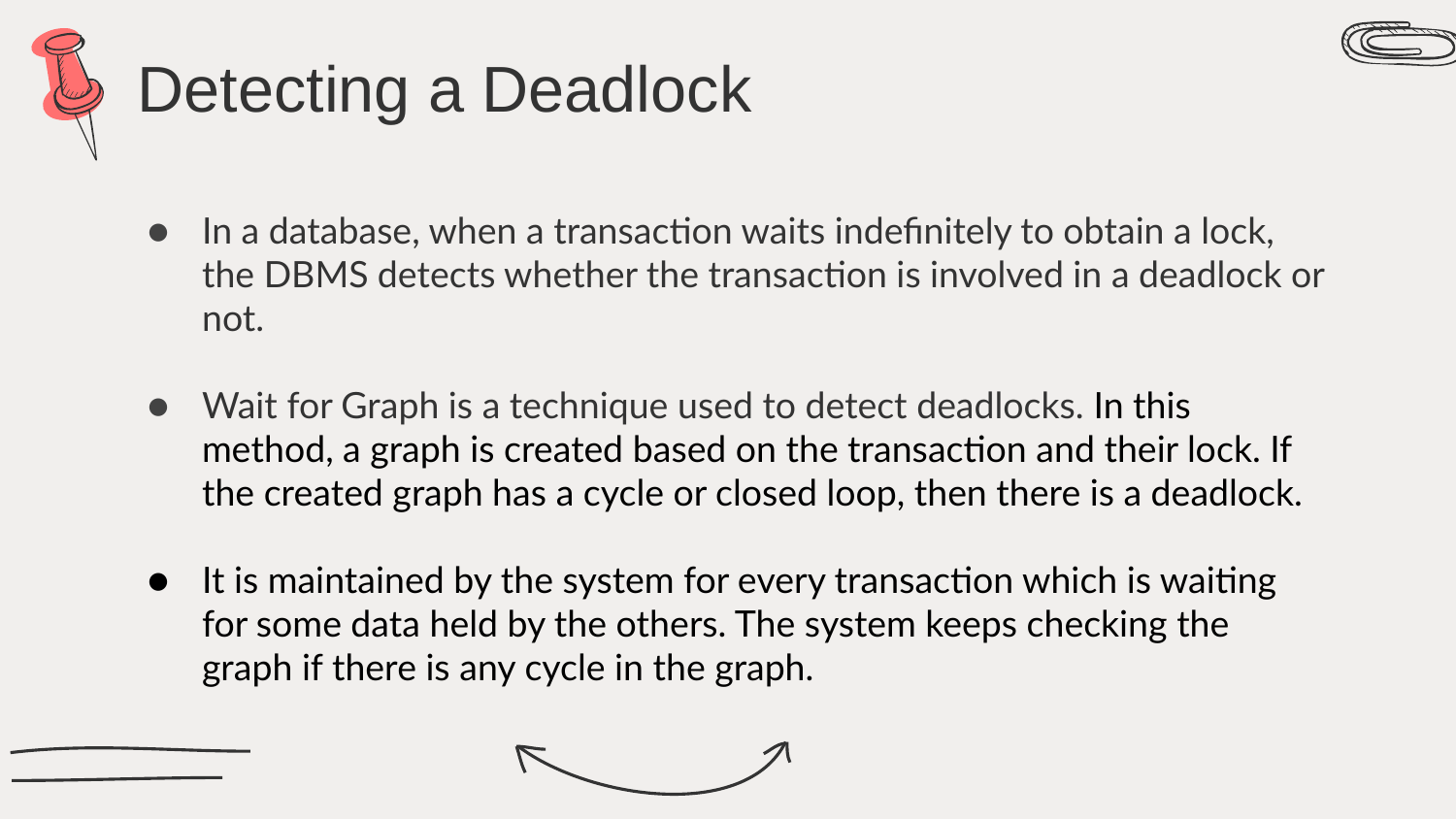

# Detecting a Deadlock
In a database, when a transaction waits indefinitely to obtain a lock, the DBMS detects whether the transaction is involved in a deadlock or not.

Wait for Graph is a technique used to detect deadlocks. In this method, a graph is created based on the transaction and their lock. If the created graph has a cycle or closed loop, then there is a deadlock.

It is maintained by the system for every transaction which is waiting for some data held by the others. The system keeps checking the graph if there is any cycle in the graph.